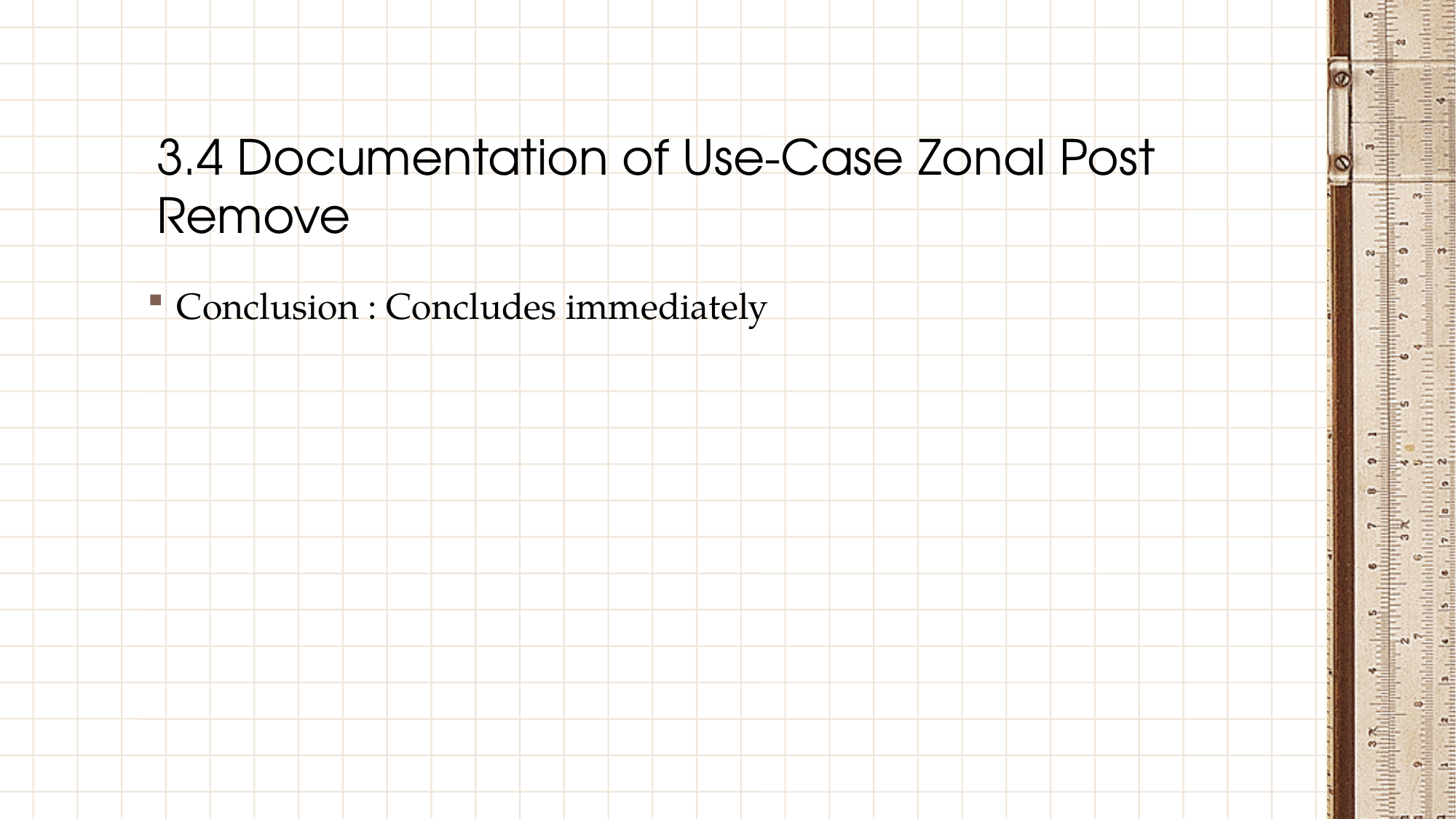

# 3.4 Documentation of Use-Case Zonal Post Remove
Conclusion : Concludes immediately